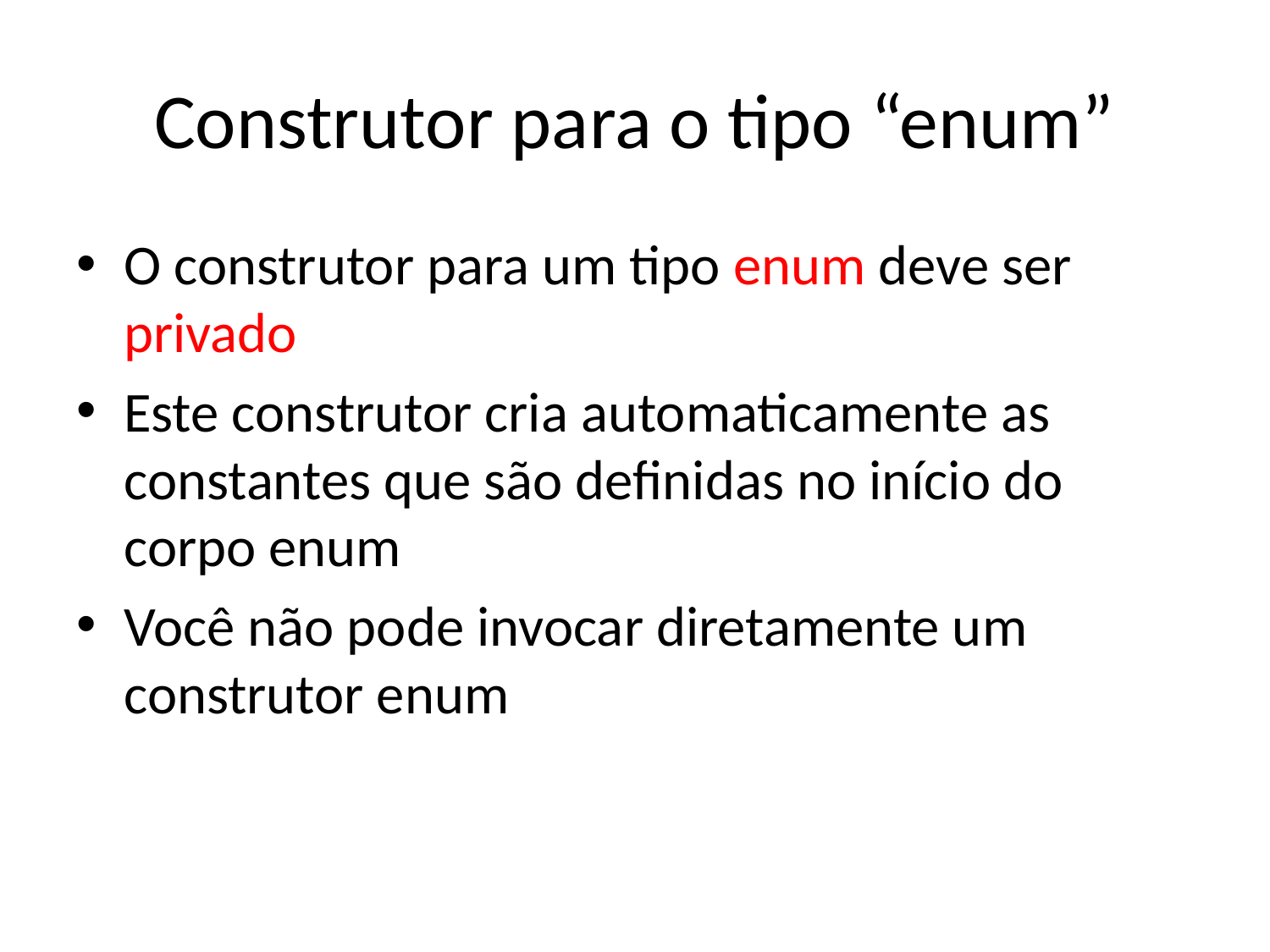

# Construtor para o tipo “enum”
O construtor para um tipo enum deve ser privado
Este construtor cria automaticamente as constantes que são definidas no início do corpo enum
Você não pode invocar diretamente um construtor enum